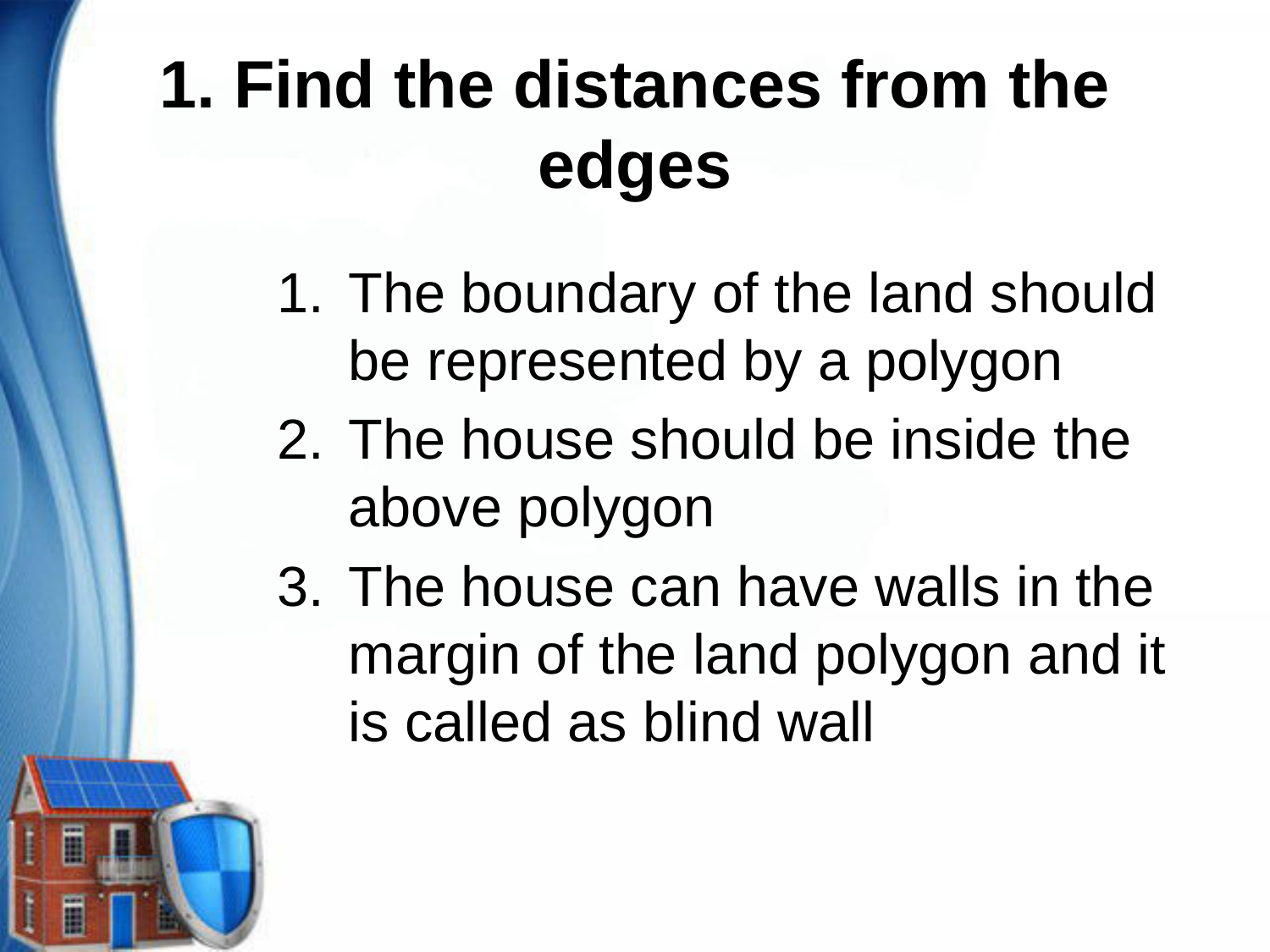

# 1. Find the distances from the edges
The boundary of the land should be represented by a polygon
The house should be inside the above polygon
The house can have walls in the margin of the land polygon and it is called as blind wall